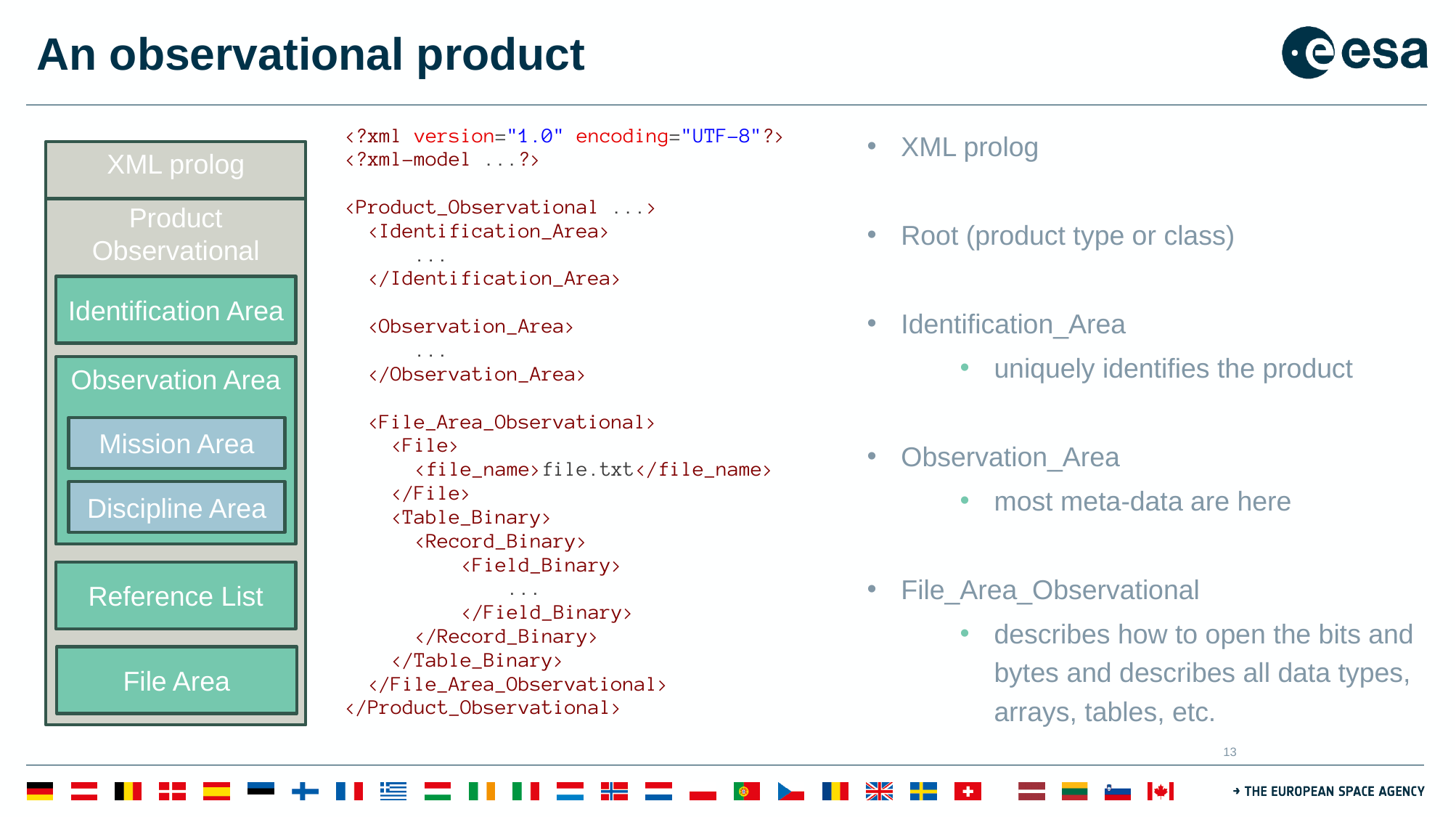

# An observational product
<?xml version="1.0" encoding="UTF-8"?>
<?xml-model ...?>

<Product_Observational ...>
  <Identification_Area>
      ...
  </Identification_Area>

  <Observation_Area>
      ...
  </Observation_Area>

  <File_Area_Observational>
    <File>
      <file_name>file.txt</file_name>
    </File>
    <Table_Binary>
      <Record_Binary>
          <Field_Binary>
              ...
          </Field_Binary>
      </Record_Binary>
    </Table_Binary>
  </File_Area_Observational>
</Product_Observational>
XML prolog

Root (product type or class)

Identification_Area
uniquely identifies the product

Observation_Area
most meta-data are here

File_Area_Observational
describes how to open the bits and bytes and describes all data types, arrays, tables, etc.

XML prolog
Product Observational
Identification Area
Observation Area
Mission Area
Discipline Area
Reference List
File Area